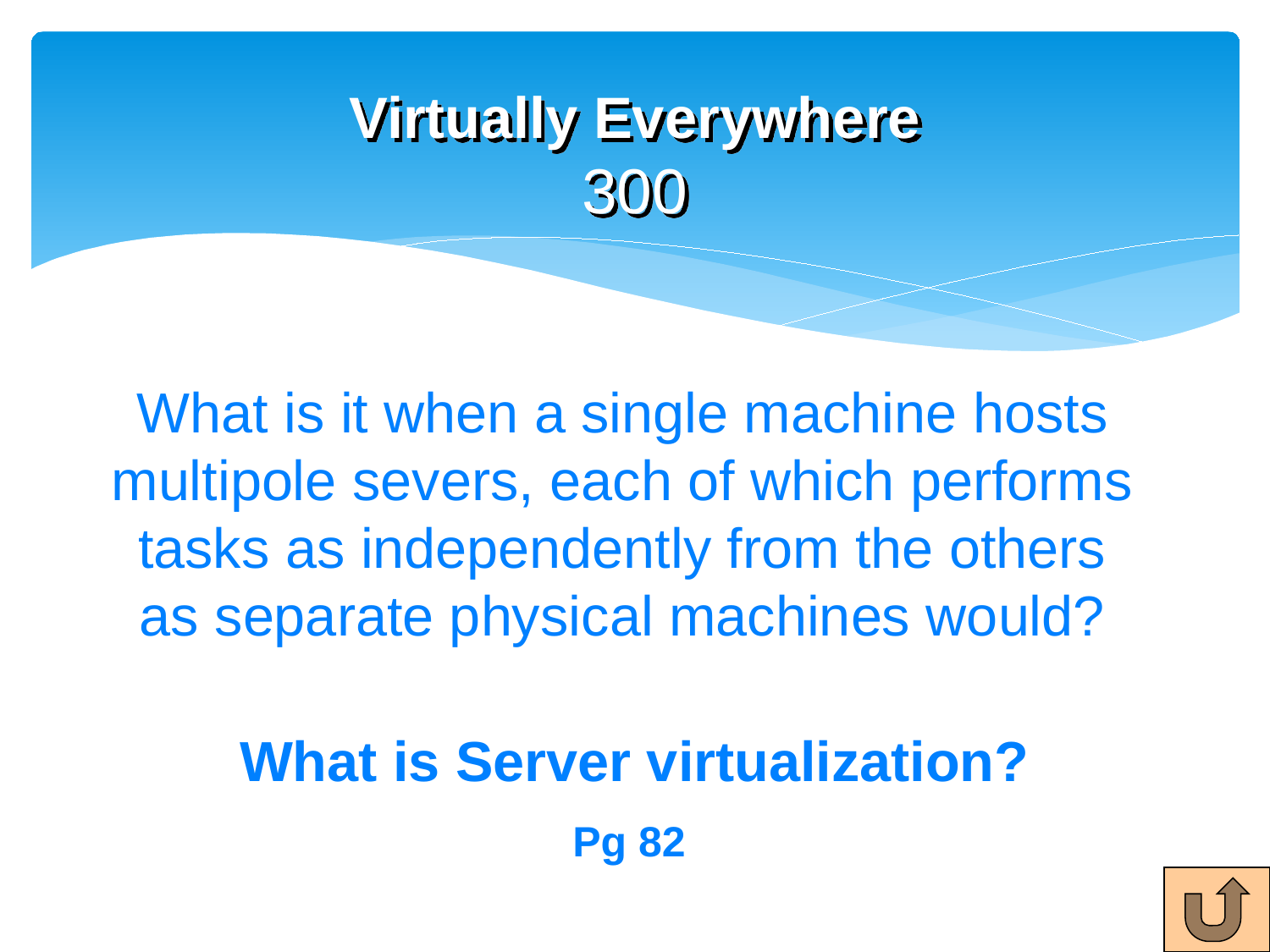

# Virtually Everywhere 300
What is it when a single machine hosts multipole severs, each of which performs tasks as independently from the others as separate physical machines would?
What is Server virtualization?
Pg 82